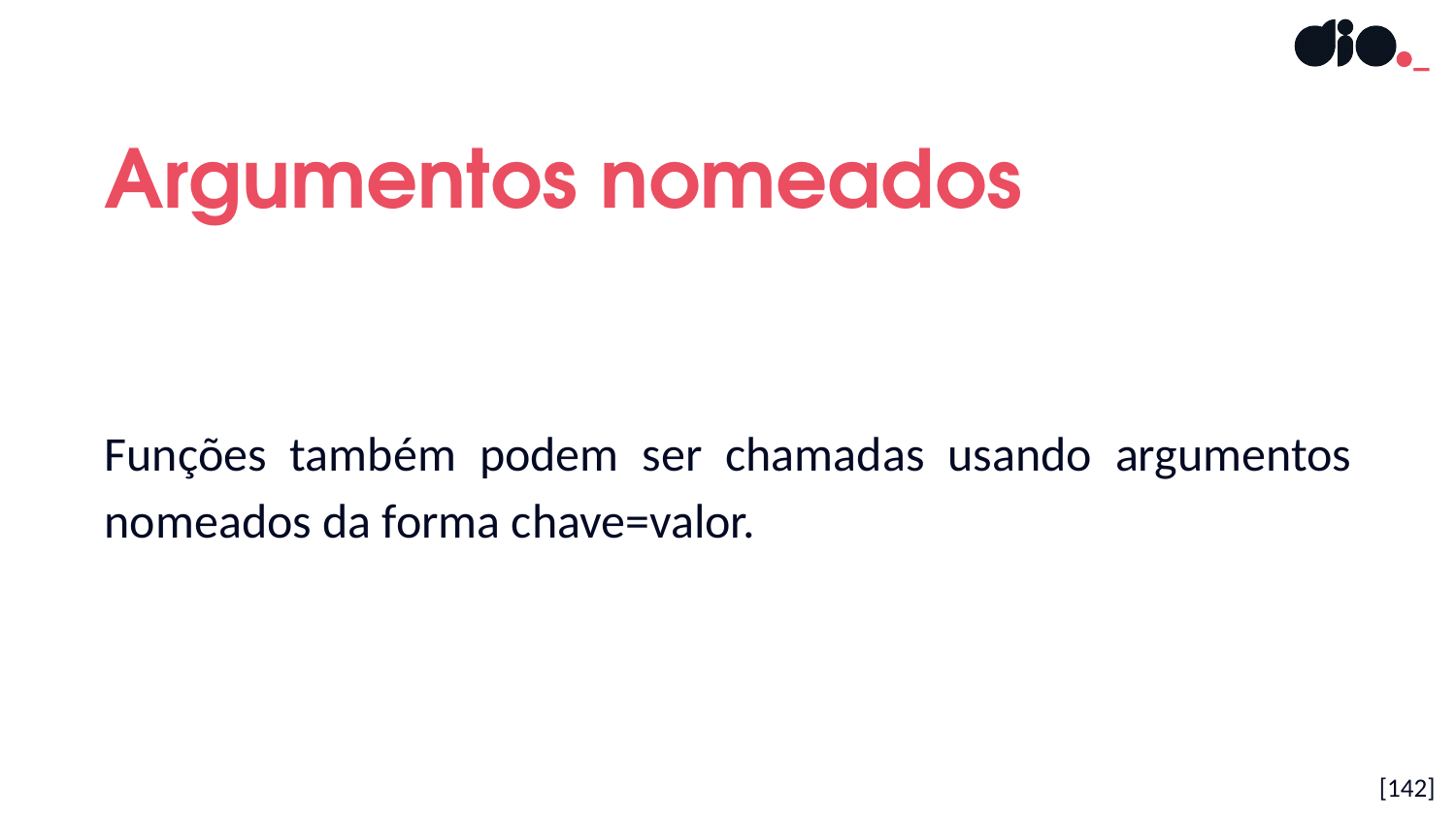

Argumentos nomeados
Funções também podem ser chamadas usando argumentos nomeados da forma chave=valor.
[142]